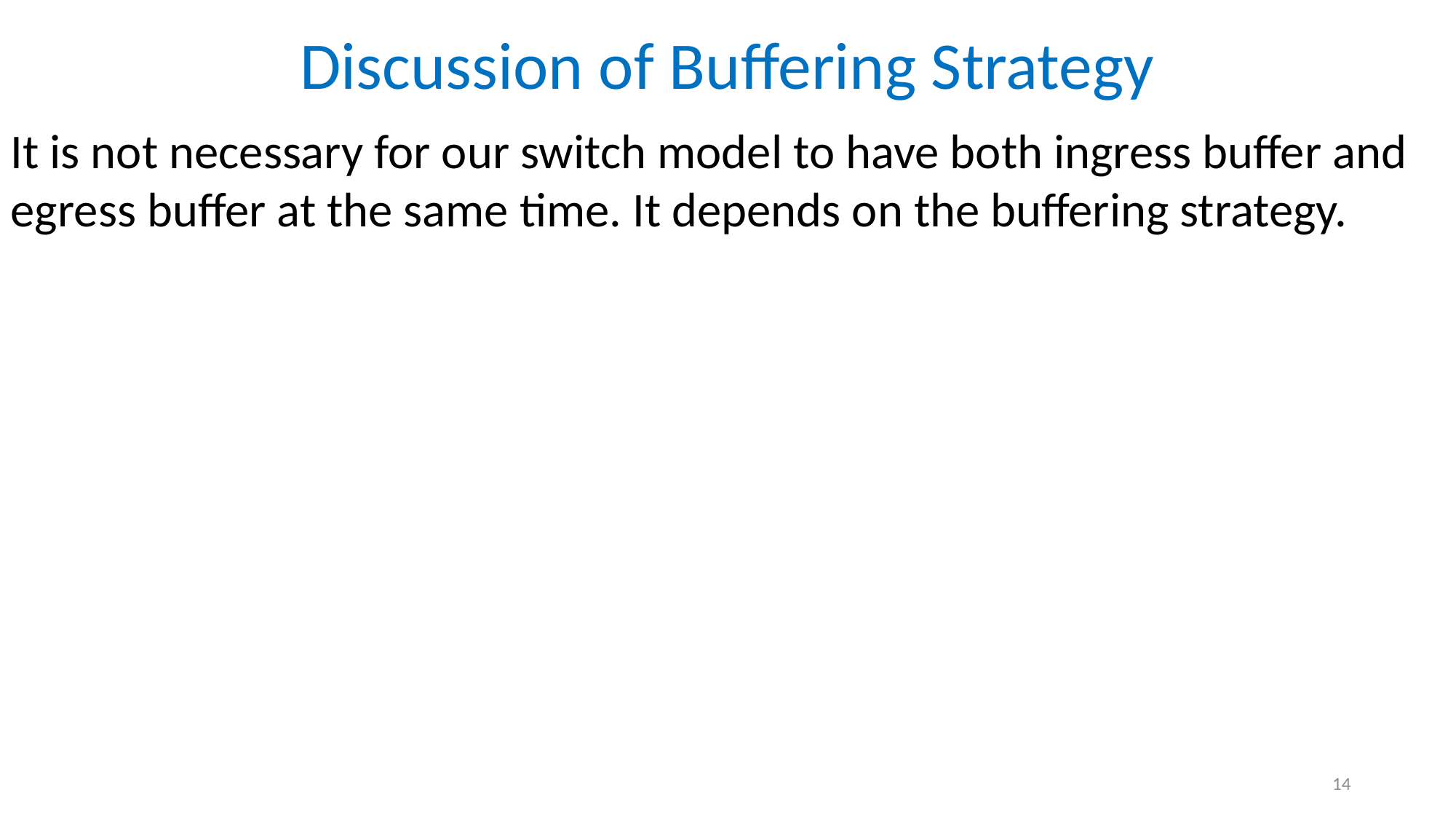

Discussion of Buffering Strategy
It is not necessary for our switch model to have both ingress buffer and egress buffer at the same time. It depends on the buffering strategy.

14